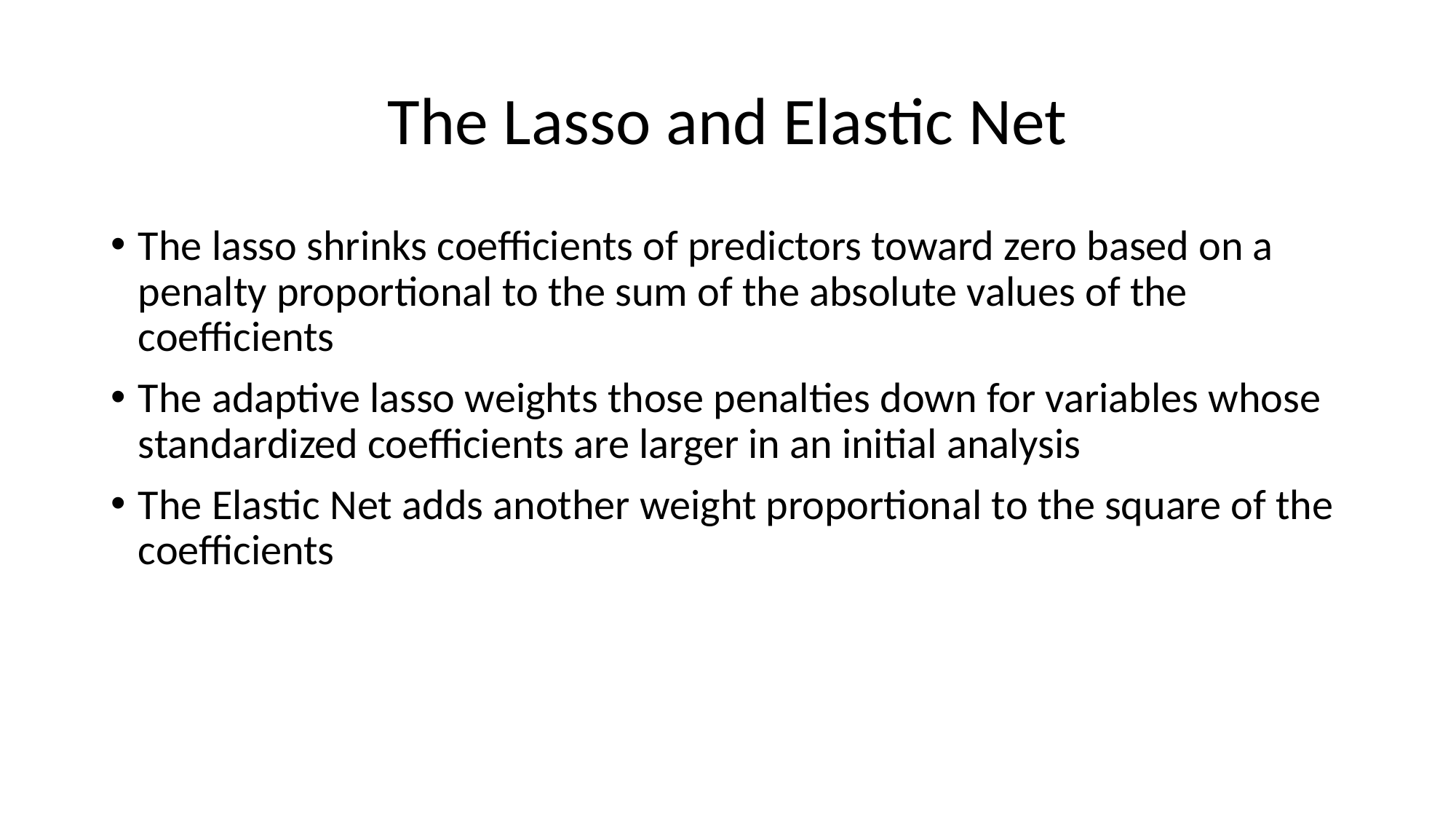

# The Lasso and Elastic Net
The lasso shrinks coefficients of predictors toward zero based on a penalty proportional to the sum of the absolute values of the coefficients
The adaptive lasso weights those penalties down for variables whose standardized coefficients are larger in an initial analysis
The Elastic Net adds another weight proportional to the square of the coefficients